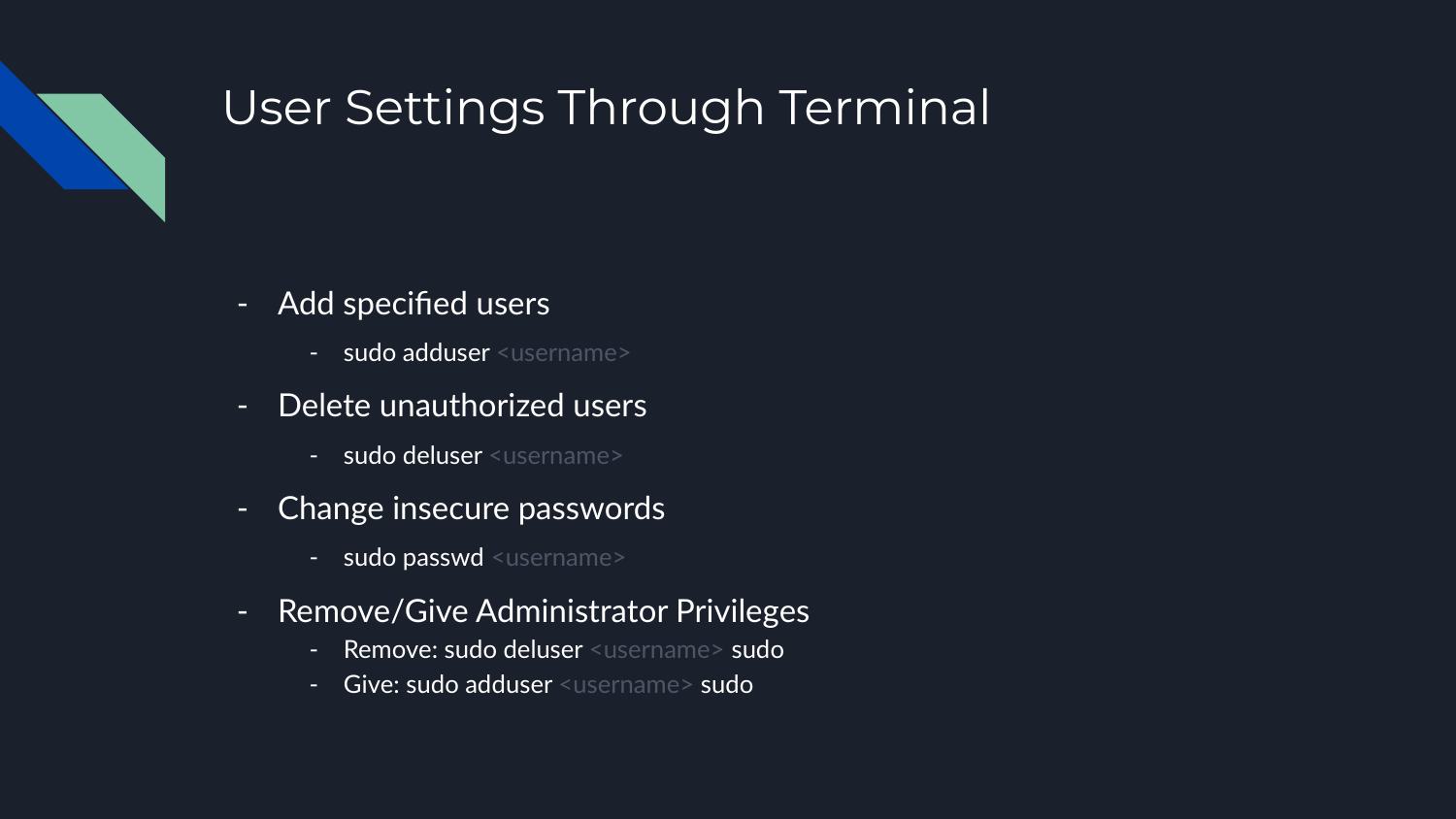

# User Settings Through Terminal
Add specified users
sudo adduser <username>
Delete unauthorized users
sudo deluser <username>
Change insecure passwords
sudo passwd <username>
Remove/Give Administrator Privileges
Remove: sudo deluser <username> sudo
Give: sudo adduser <username> sudo